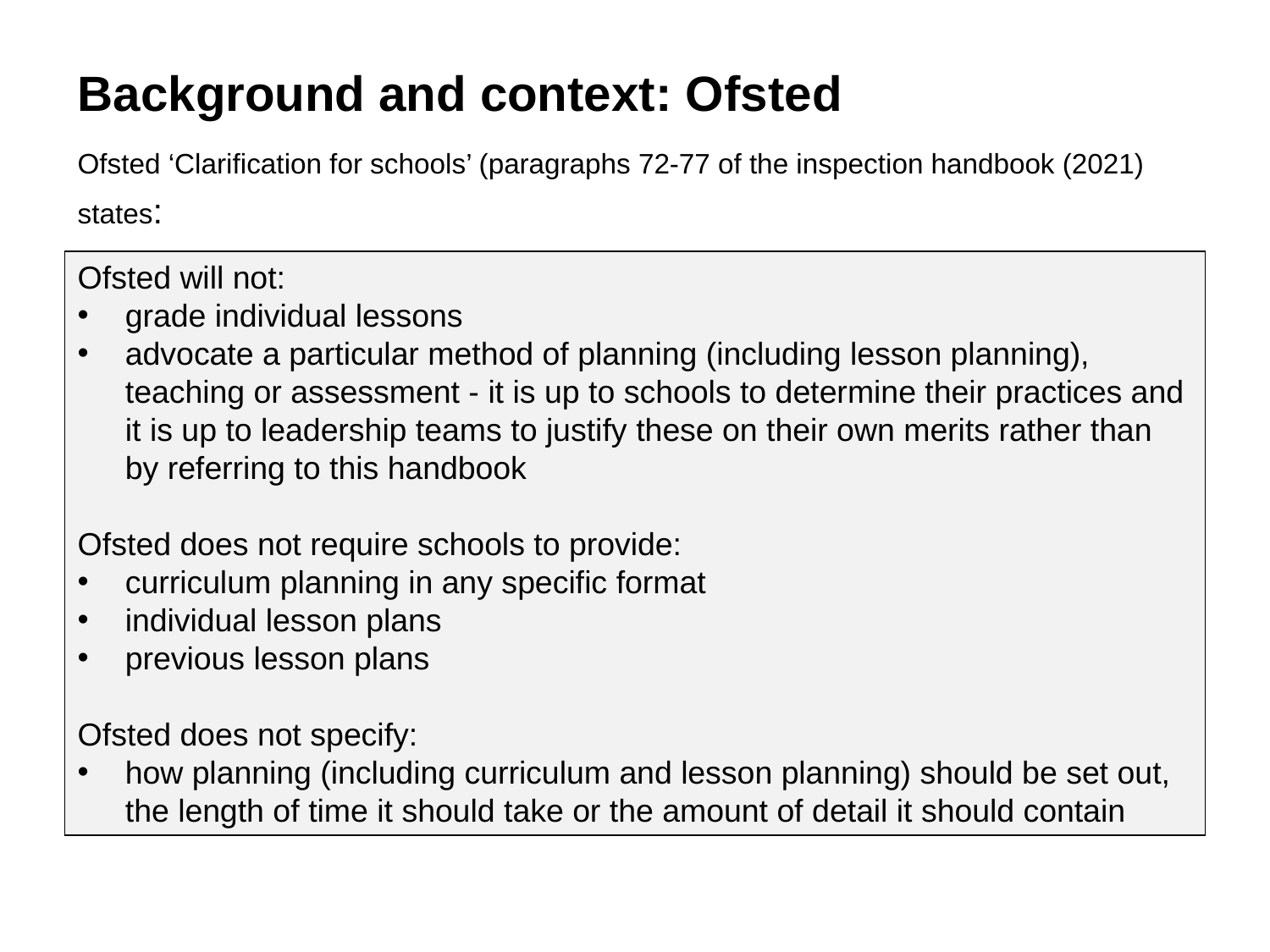

# Background and context: Ofsted
Ofsted ‘Clarification for schools’ (paragraphs 72-77 of the inspection handbook (2021) states:

Ofsted will not:
grade individual lessons
advocate a particular method of planning (including lesson planning), teaching or assessment - it is up to schools to determine their practices and it is up to leadership teams to justify these on their own merits rather than by referring to this handbook
Ofsted does not require schools to provide:
curriculum planning in any specific format
individual lesson plans
previous lesson plans
Ofsted does not specify:
how planning (including curriculum and lesson planning) should be set out, the length of time it should take or the amount of detail it should contain